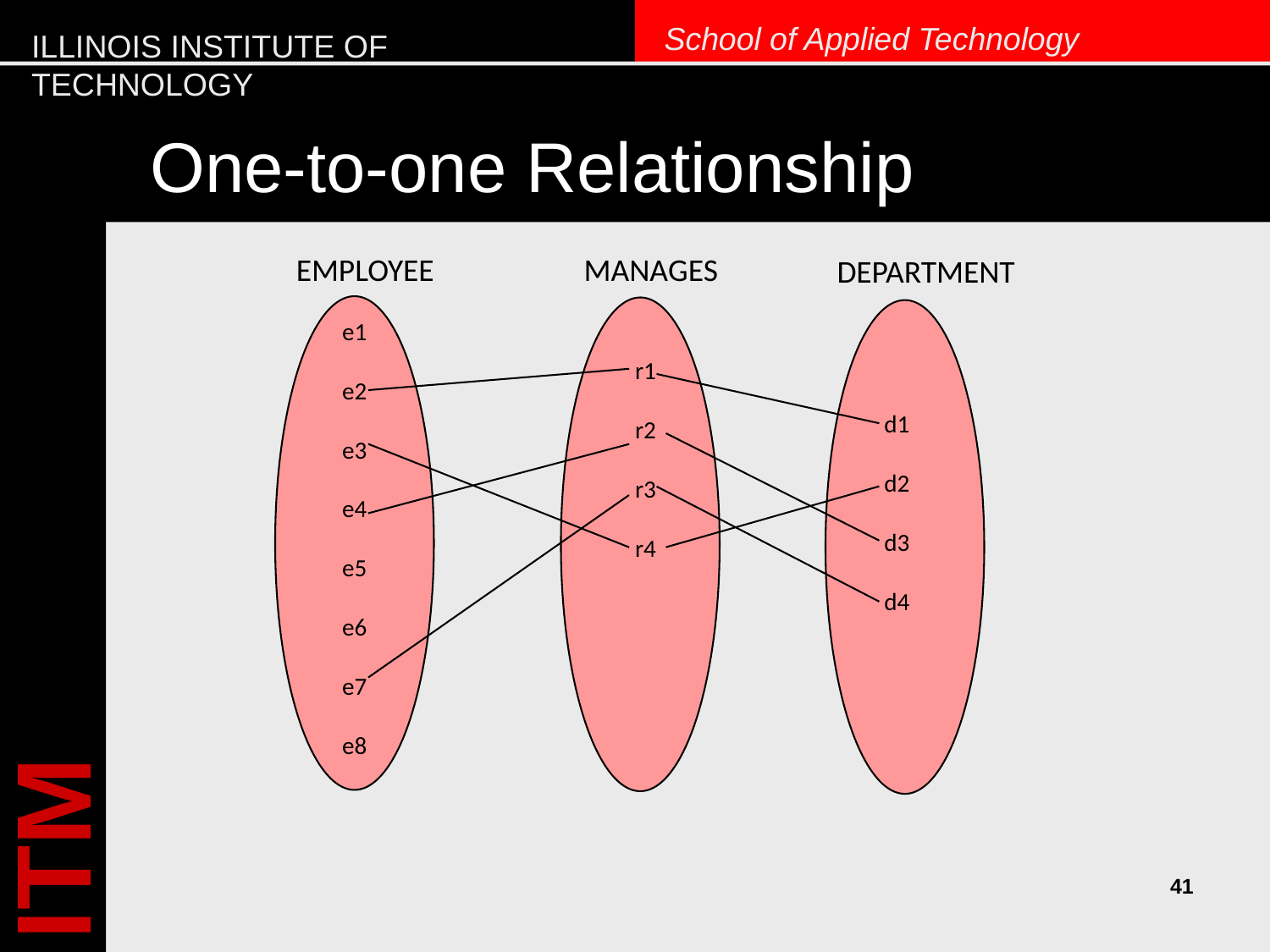

# One-to-one Relationship

EMPLOYEE
MANAGES
DEPARTMENT

e1

e2

e3

e4

e5

e6

e7

e8
r1

r2

r3

r4

d1

d2

d3

d4
41